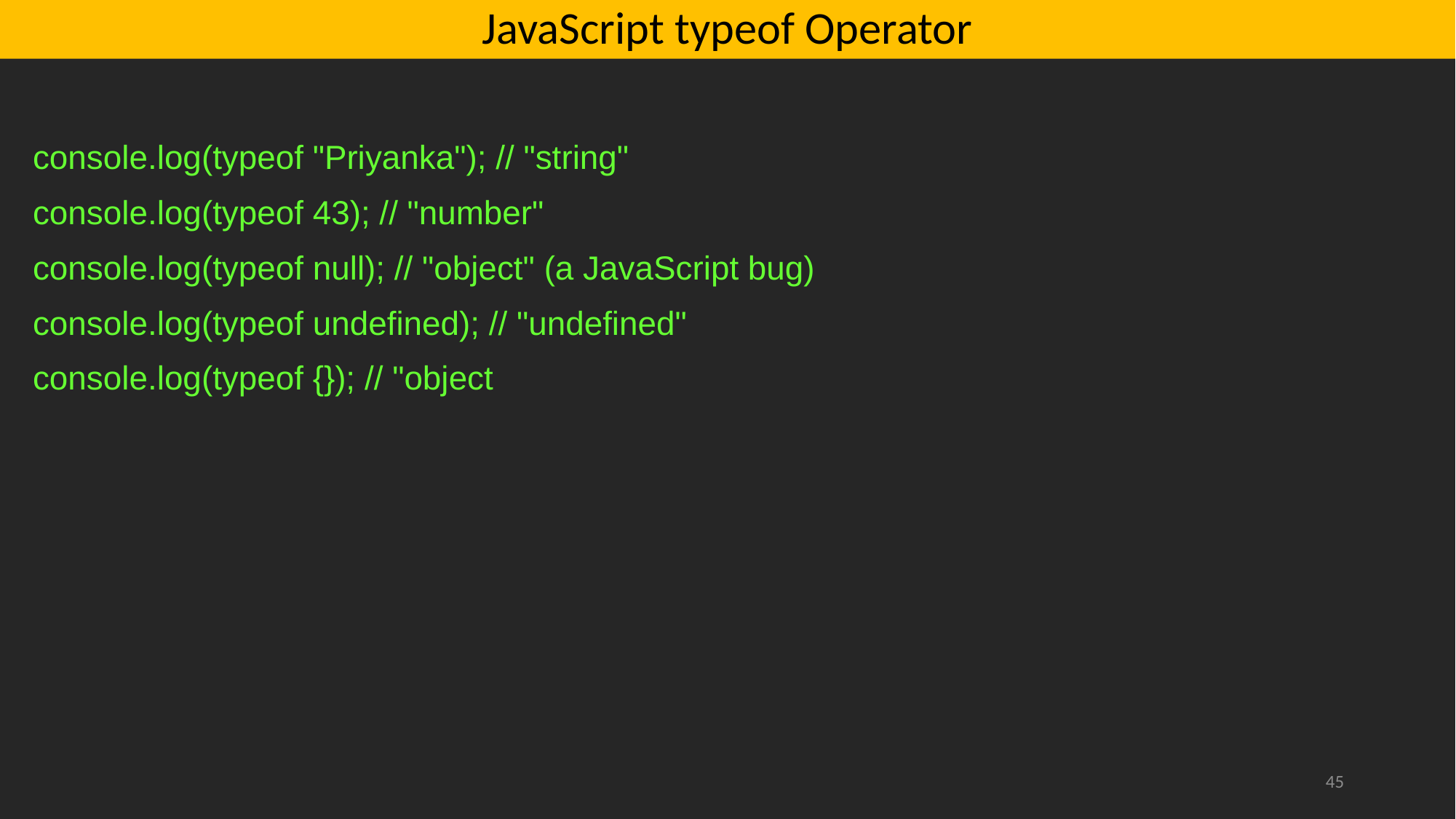

# JavaScript typeof Operator

console.log(typeof "Priyanka"); // "string"
console.log(typeof 43); // "number"
console.log(typeof null); // "object" (a JavaScript bug)
console.log(typeof undefined); // "undefined"
console.log(typeof {}); // "object

45